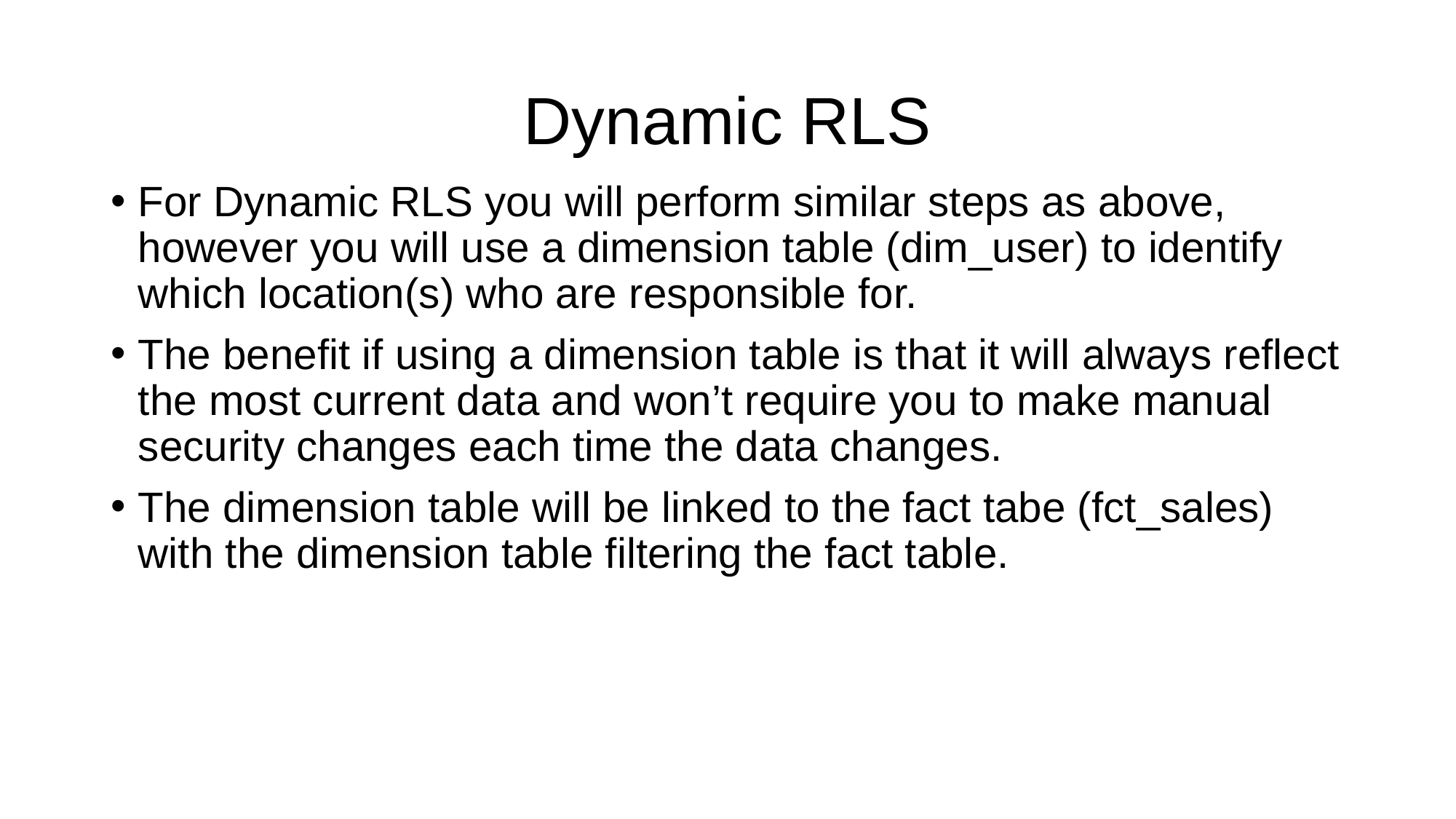

# Dynamic RLS
For Dynamic RLS you will perform similar steps as above, however you will use a dimension table (dim_user) to identify which location(s) who are responsible for.
The benefit if using a dimension table is that it will always reflect the most current data and won’t require you to make manual security changes each time the data changes.
The dimension table will be linked to the fact tabe (fct_sales) with the dimension table filtering the fact table.